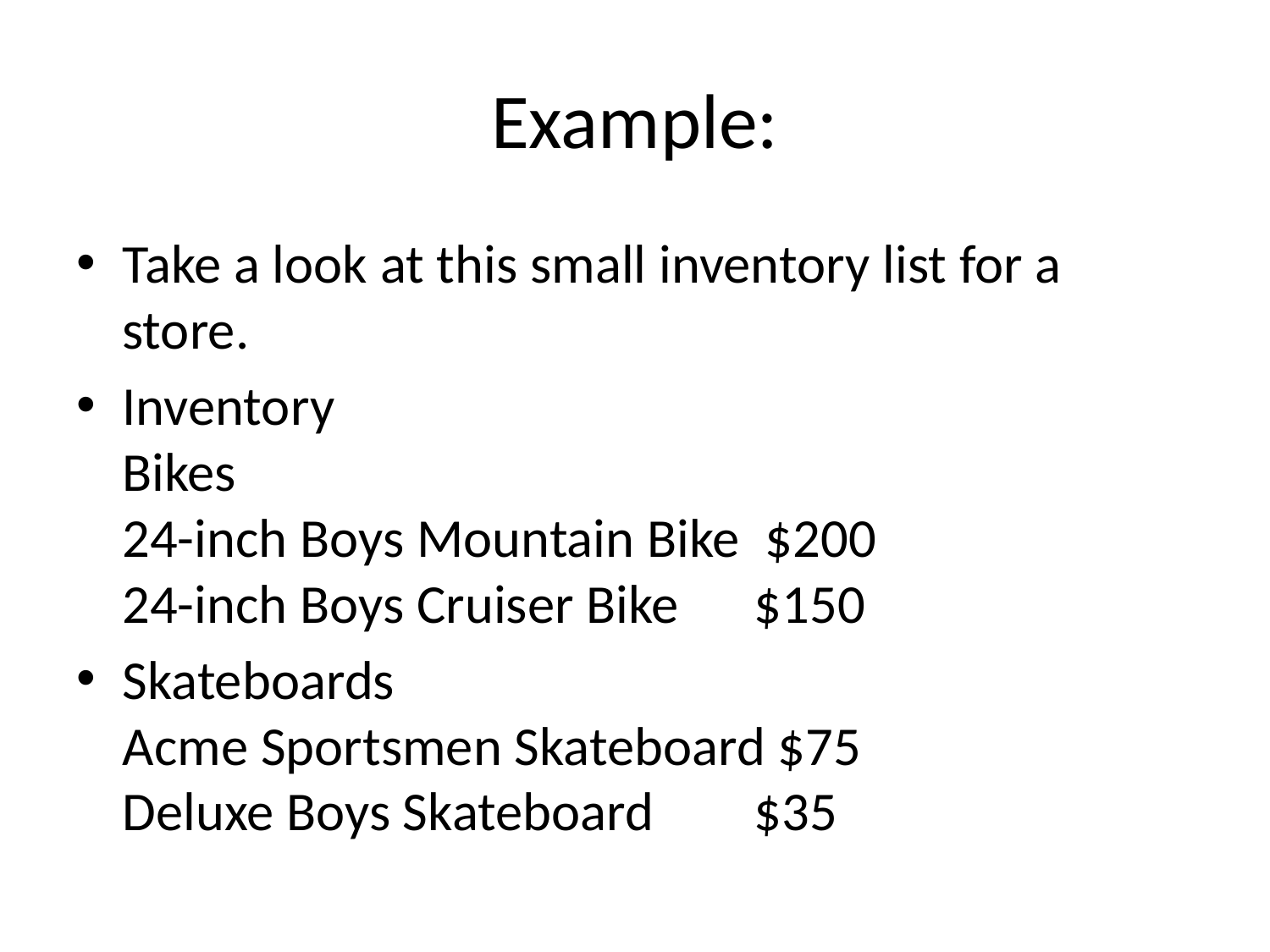

# Example:
Take a look at this small inventory list for a store.
Inventory
Bikes
24-inch Boys Mountain Bike  $200
24-inch Boys Cruiser Bike      $150
Skateboards
Acme Sportsmen Skateboard $75
Deluxe Boys Skateboard        $35